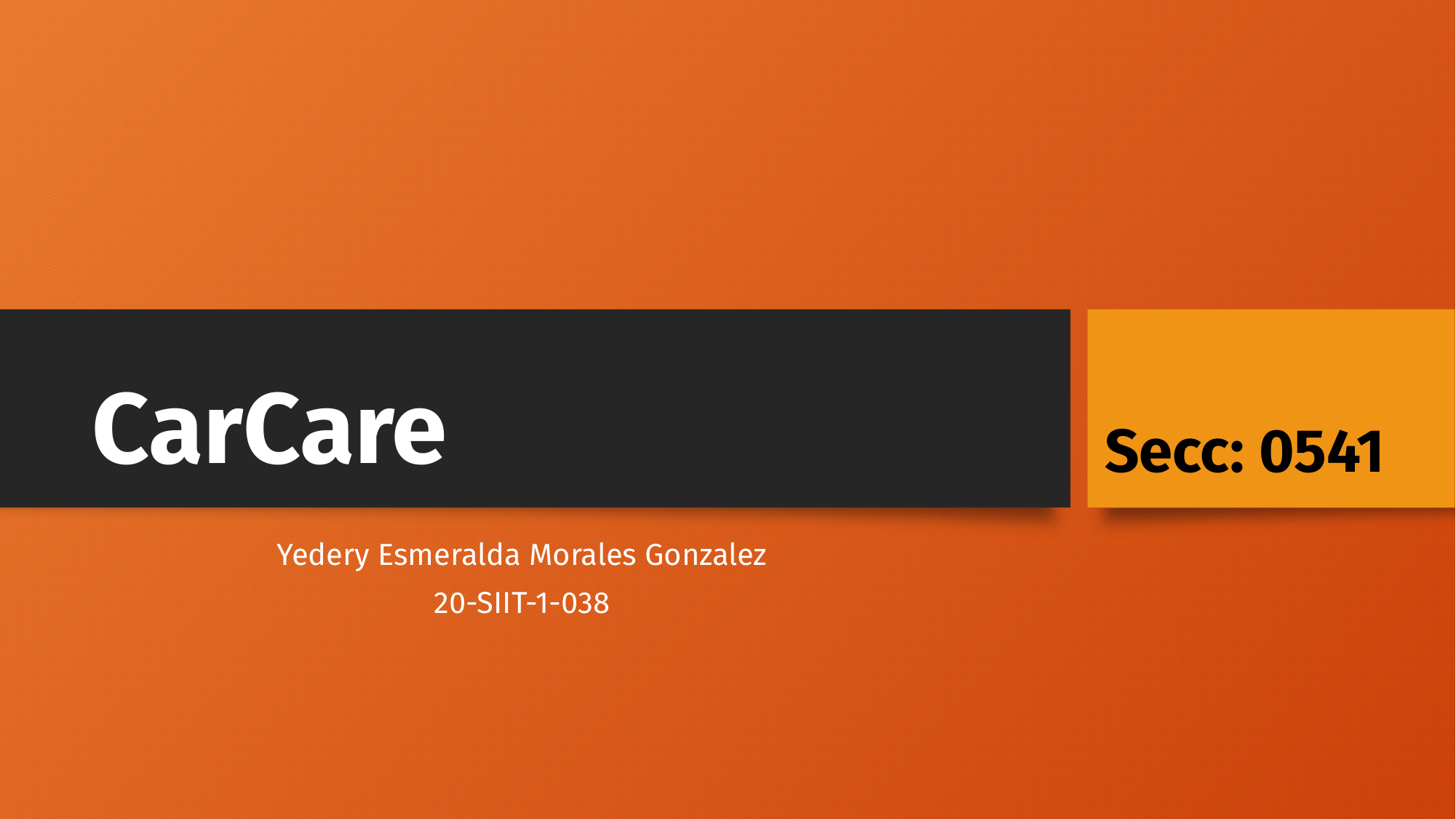

# CarCare
Secc: 0541
Yedery Esmeralda Morales Gonzalez
20-SIIT-1-038